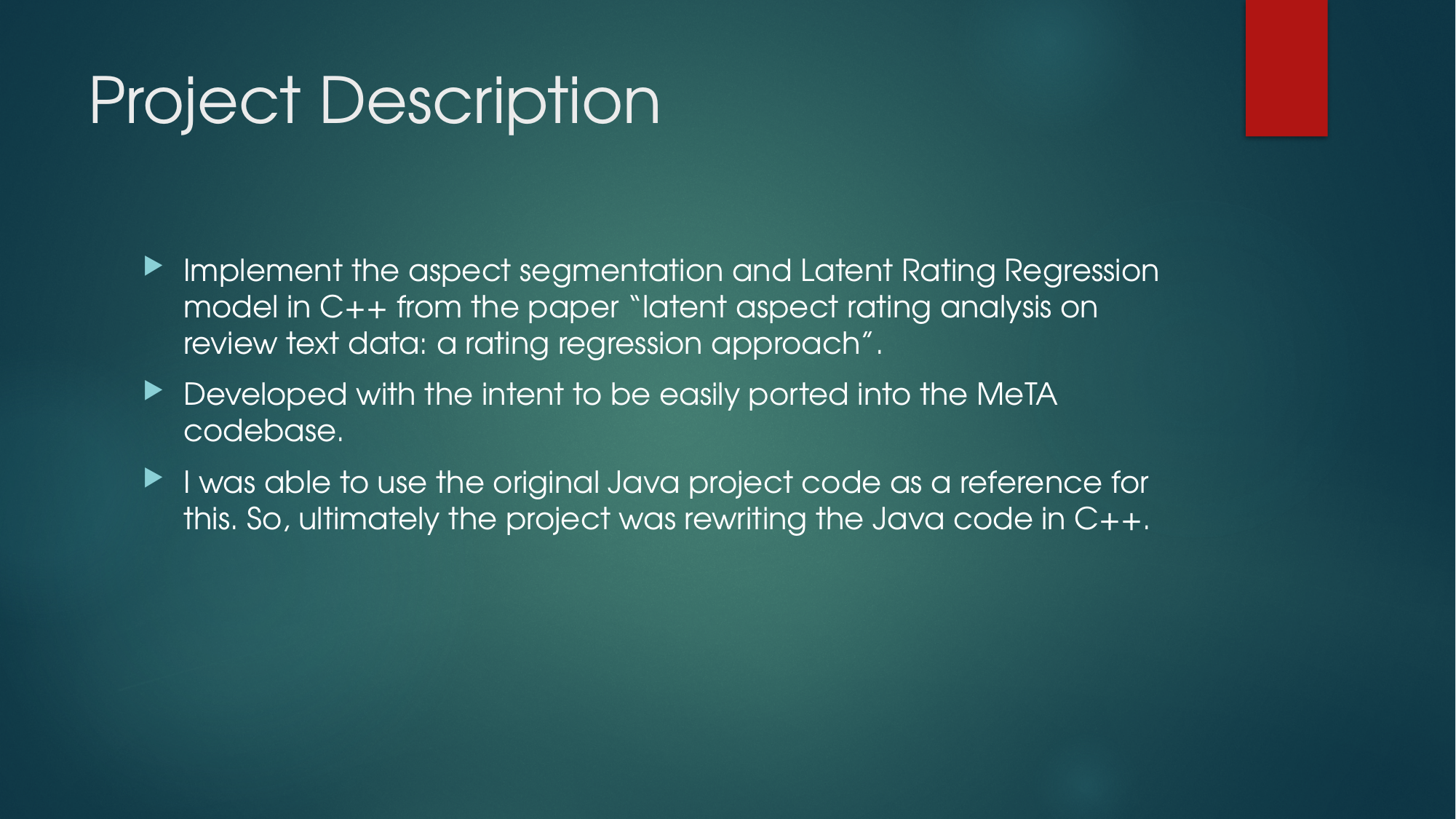

# Project Description
Implement the aspect segmentation and Latent Rating Regression model in C++ from the paper “latent aspect rating analysis on review text data: a rating regression approach”.
Developed with the intent to be easily ported into the MeTA codebase.
I was able to use the original Java project code as a reference for this. So, ultimately the project was rewriting the Java code in C++.